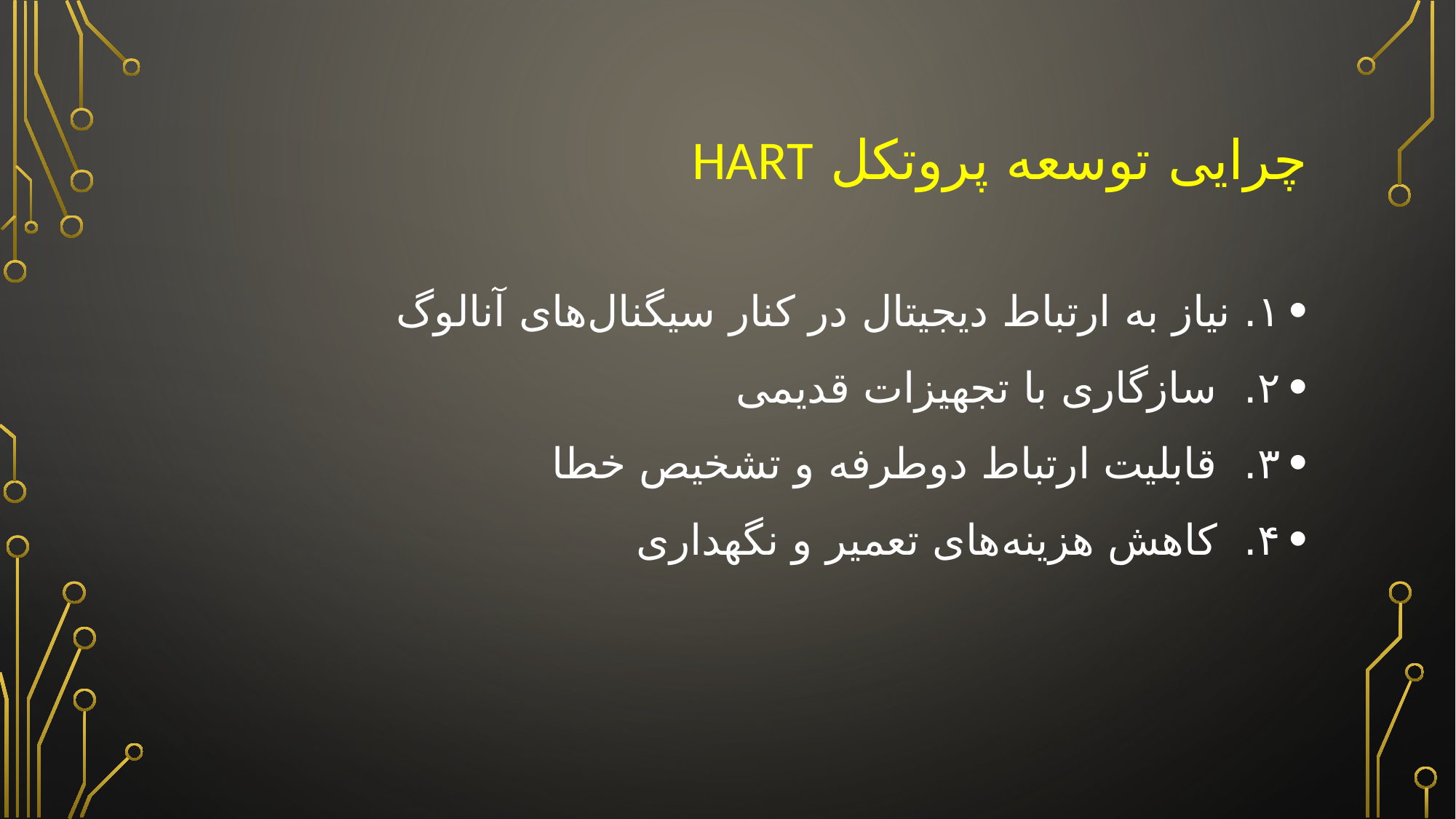

# چرایی توسعه پروتکل HART
۱. نیاز به ارتباط دیجیتال در کنار سیگنال‌های آنالوگ
۲.  سازگاری با تجهیزات قدیمی
۳.  قابلیت ارتباط دوطرفه و تشخیص خطا
۴.  کاهش هزینه‌های تعمیر و نگهداری